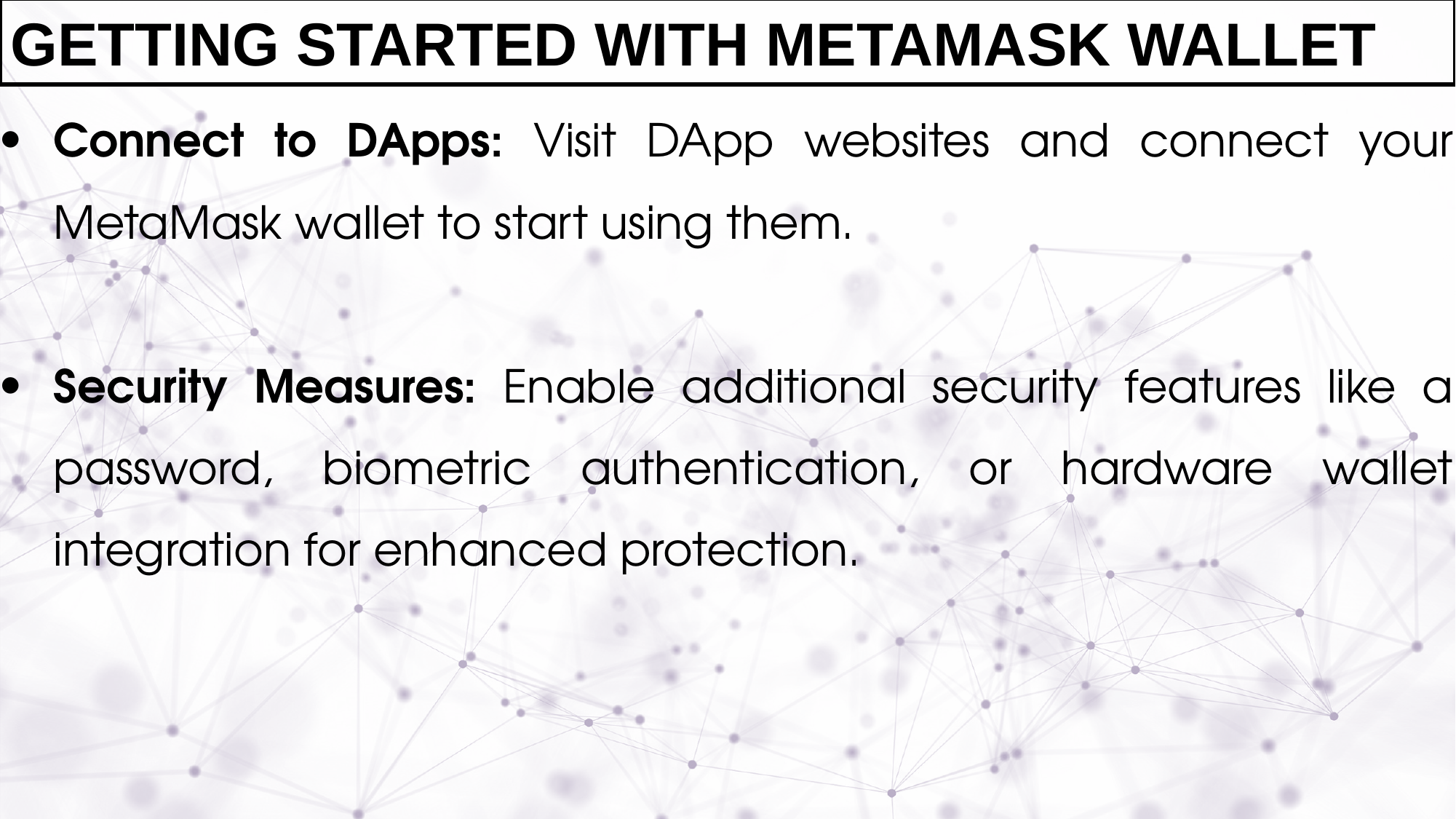

GETTING STARTED WITH METAMASK WALLET
Connect to DApps: Visit DApp websites and connect your MetaMask wallet to start using them.

Security Measures: Enable additional security features like a password, biometric authentication, or hardware wallet integration for enhanced protection.